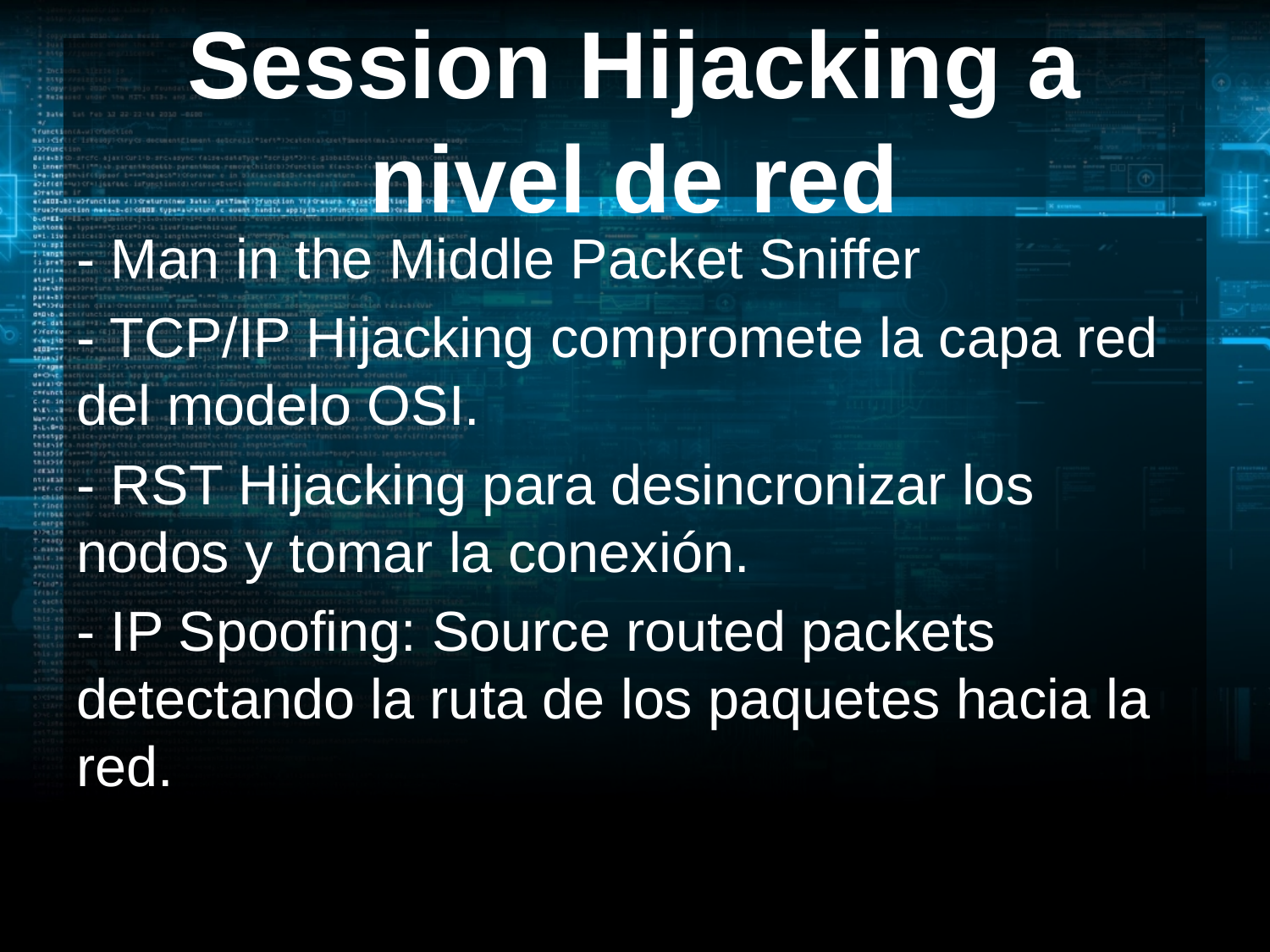

# Session Hijacking a nivel de red
- Man in the Middle Packet Sniffer
- TCP/IP Hijacking compromete la capa red del modelo OSI.
- RST Hijacking para desincronizar los nodos y tomar la conexión.
- IP Spoofing: Source routed packets detectando la ruta de los paquetes hacia la red.